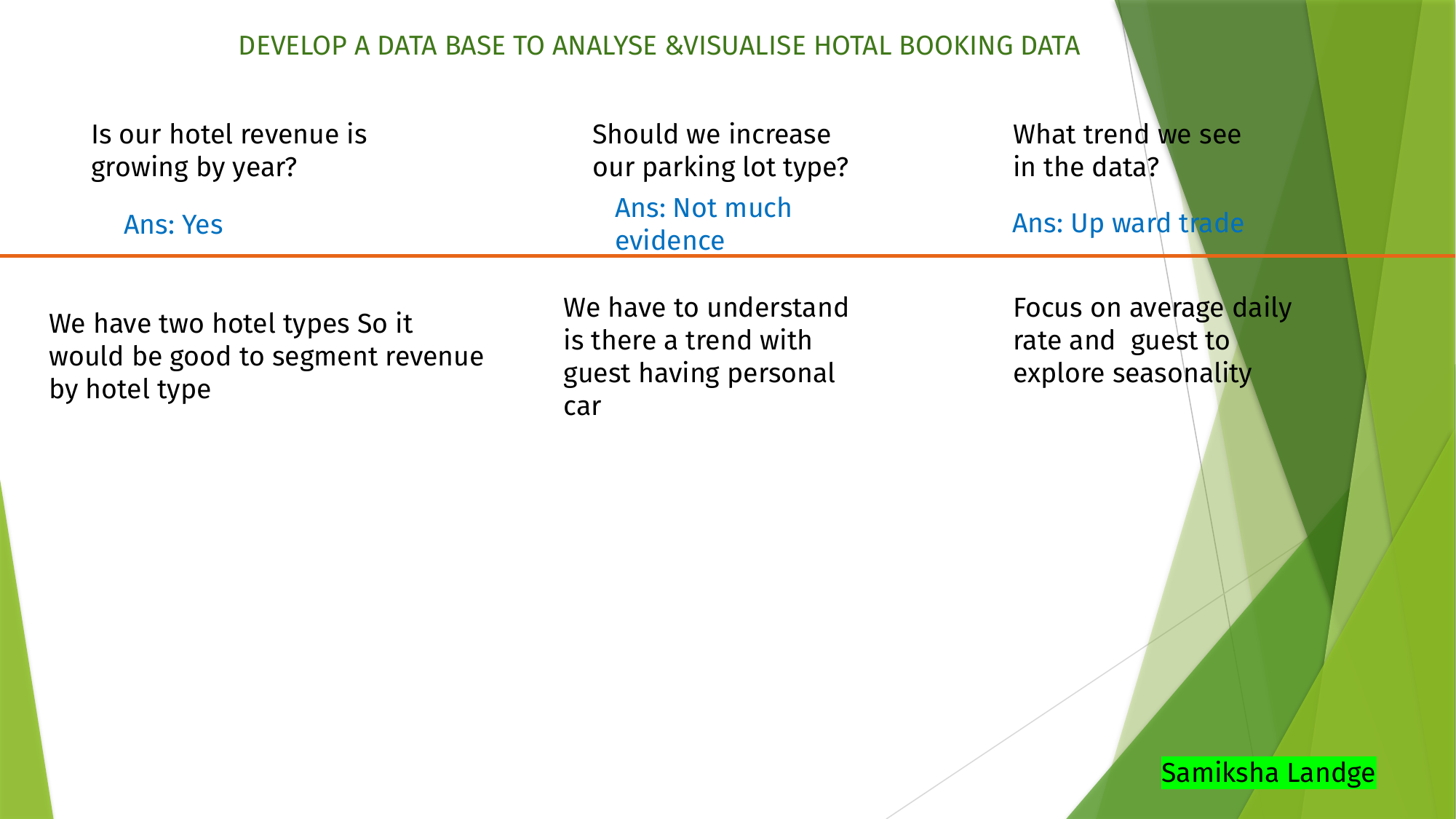

DEVELOP A DATA BASE TO ANALYSE &VISUALISE HOTAL BOOKING DATA
Is our hotel revenue is growing by year?
Should we increase our parking lot type?
What trend we see in the data?
Ans: Not much evidence
Ans: Up ward trade
Ans: Yes
We have to understand is there a trend with guest having personal car
Focus on average daily rate and  guest to explore seasonality
We have two hotel types So it would be good to segment revenue by hotel type
Samiksha Landge